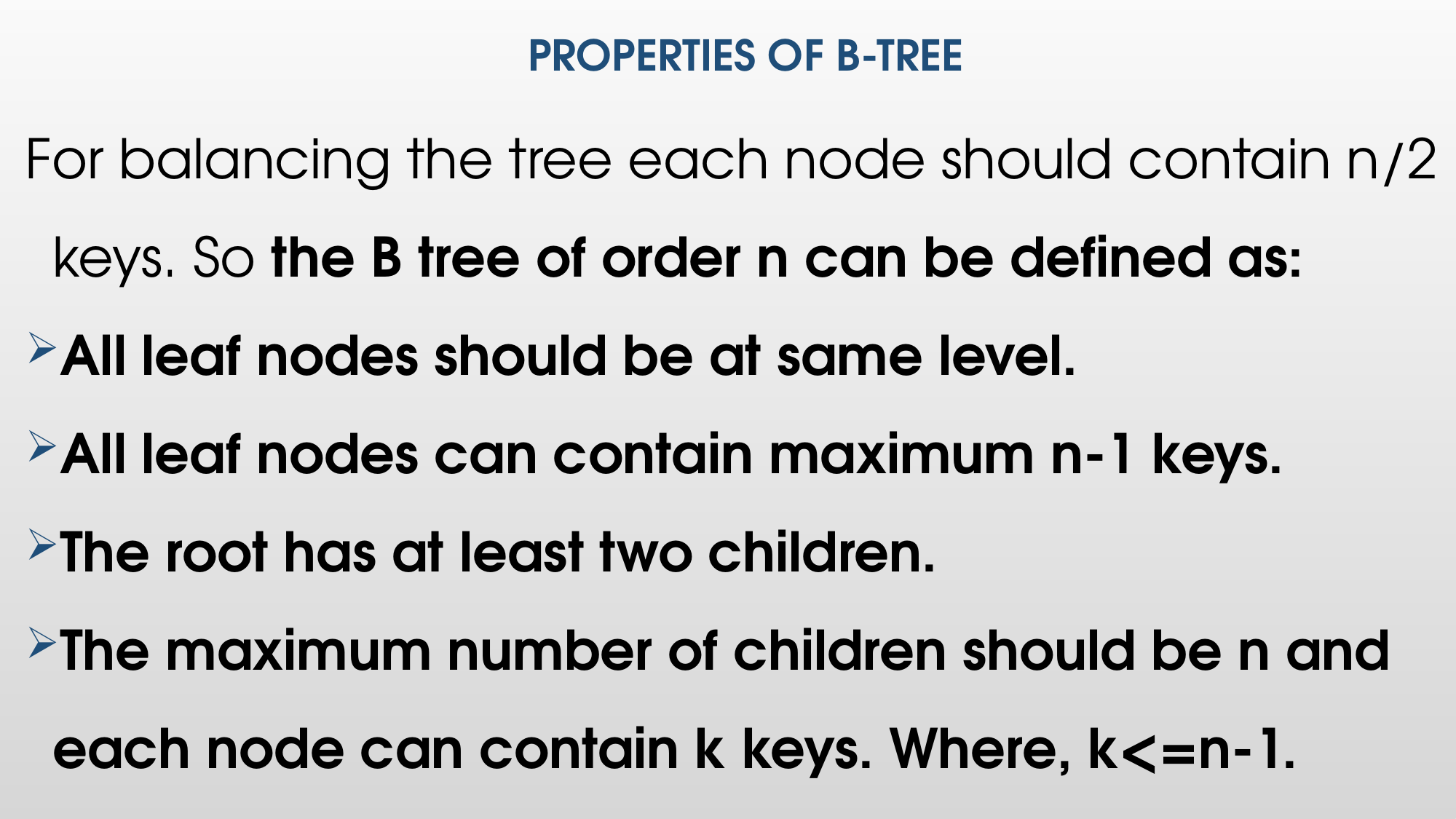

# Properties of B-Tree
For balancing the tree each node should contain n/2 keys. So the B tree of order n can be defined as:
All leaf nodes should be at same level.
All leaf nodes can contain maximum n-1 keys.
The root has at least two children.
The maximum number of children should be n and each node can contain k keys. Where, k<=n-1.